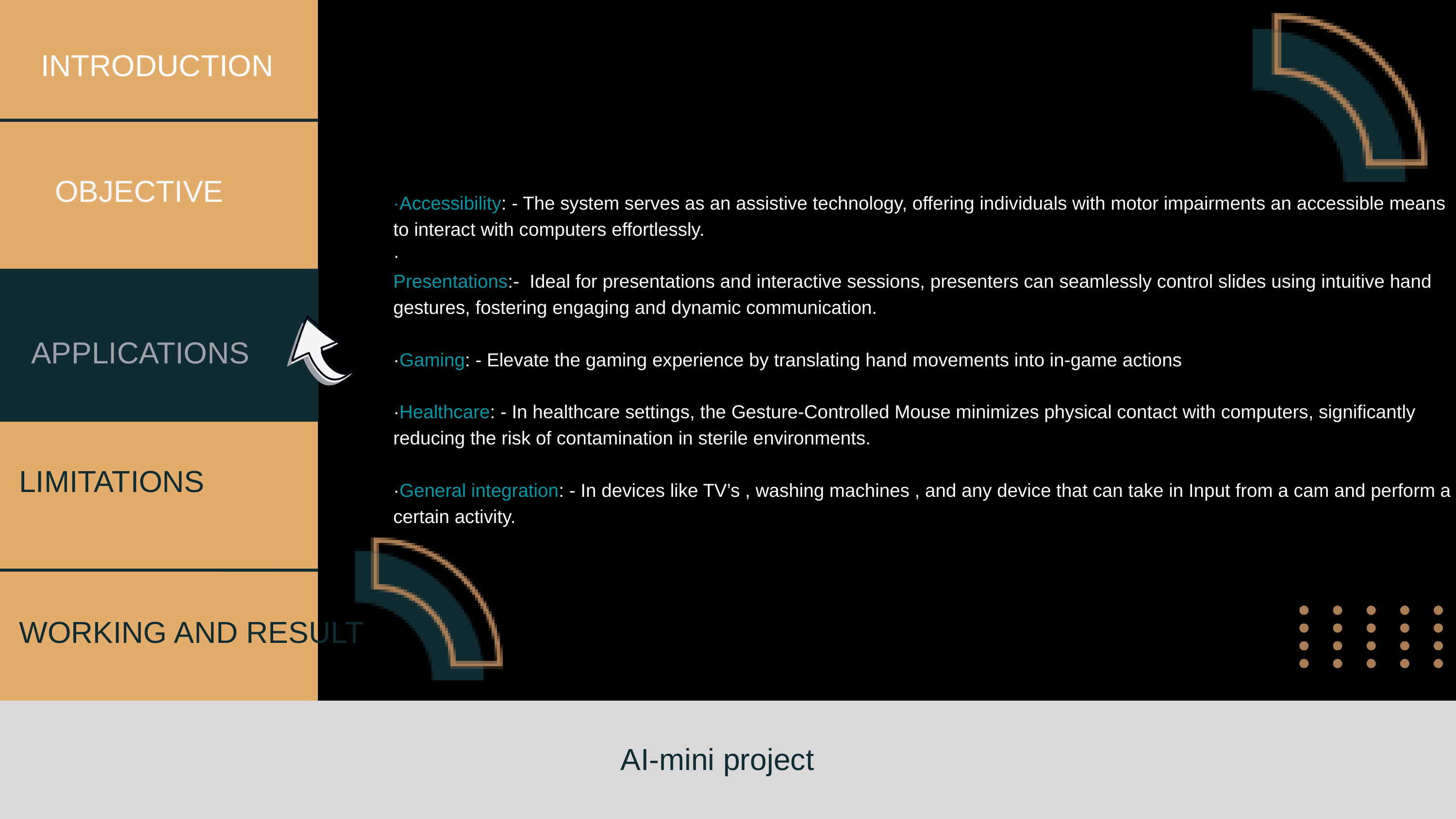

INTRODUCTION

OBJECTIVE
·Accessibility: - The system serves as an assistive technology, offering individuals with motor impairments an accessible means to interact with computers effortlessly.
·
Presentations:-  Ideal for presentations and interactive sessions, presenters can seamlessly control slides using intuitive hand gestures, fostering engaging and dynamic communication.

·Gaming: - Elevate the gaming experience by translating hand movements into in-game actions

·Healthcare: - In healthcare settings, the Gesture-Controlled Mouse minimizes physical contact with computers, significantly reducing the risk of contamination in sterile environments.

·General integration: - In devices like TV’s , washing machines , and any device that can take in Input from a cam and perform a certain activity.

APPLICATIONS

APPLICATIONS

LIMITATIONS

WORKING AND RESULT

AI-mini project